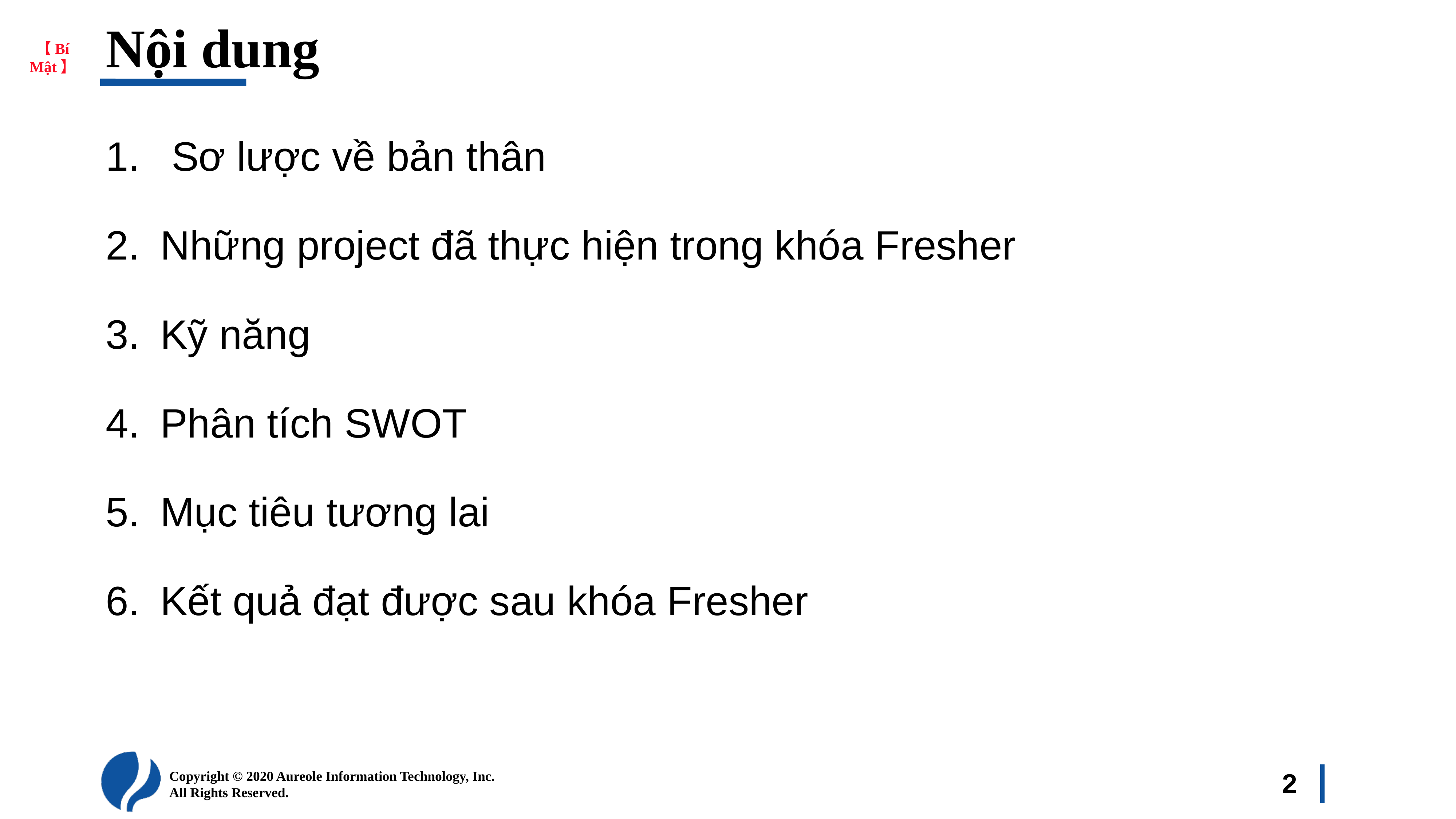

# Nội dung
 Sơ lược về bản thân
Những project đã thực hiện trong khóa Fresher
Kỹ năng
Phân tích SWOT
Mục tiêu tương lai
Kết quả đạt được sau khóa Fresher